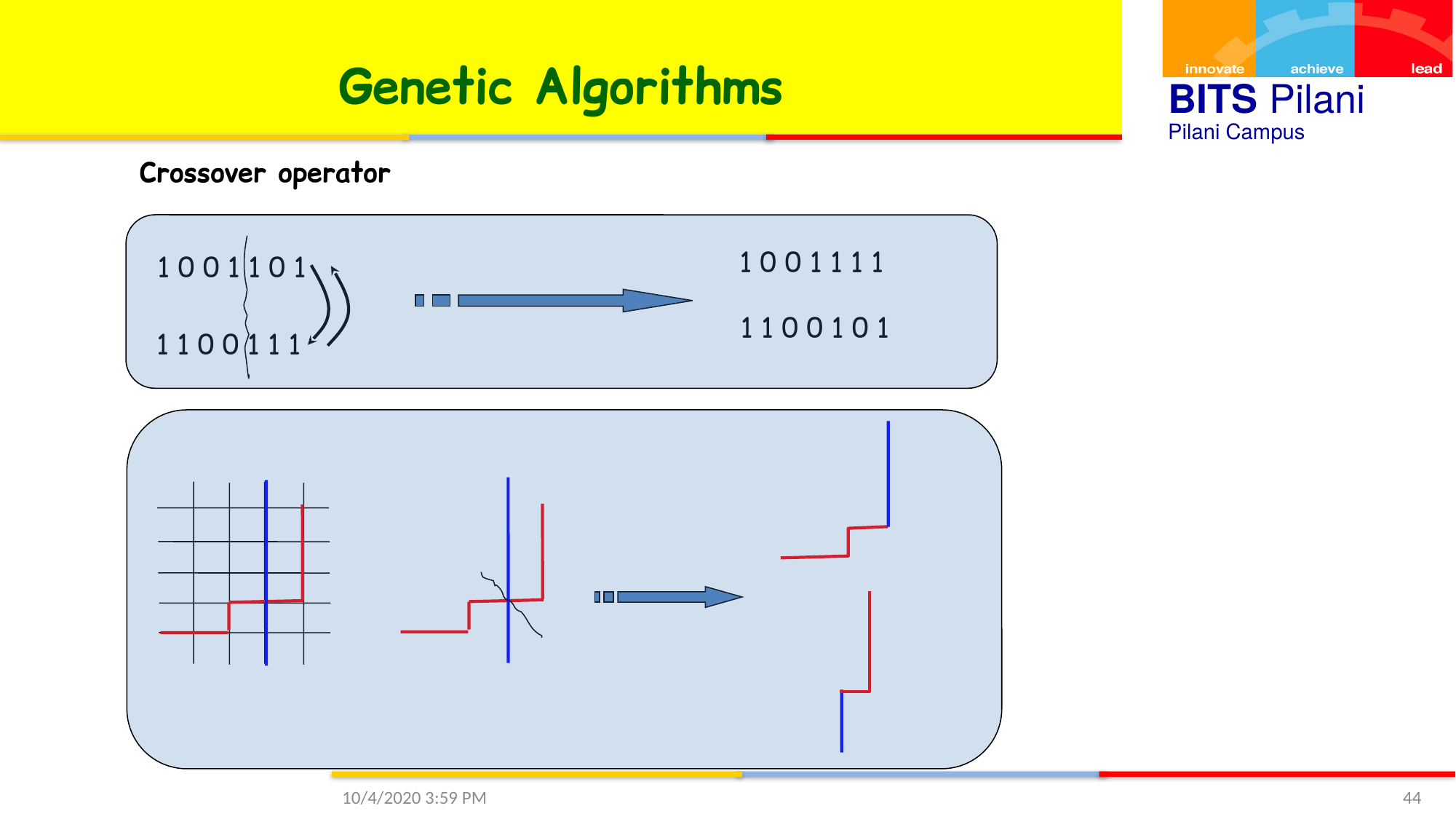

Genetic Algorithms
Crossover operator

1 0 0 1 1 1 1
1 1 0 0 1 0 1
1 0 0 1 1 0 1

1 1 0 0 1 1 1

10/4/2020 3:59 PM
44